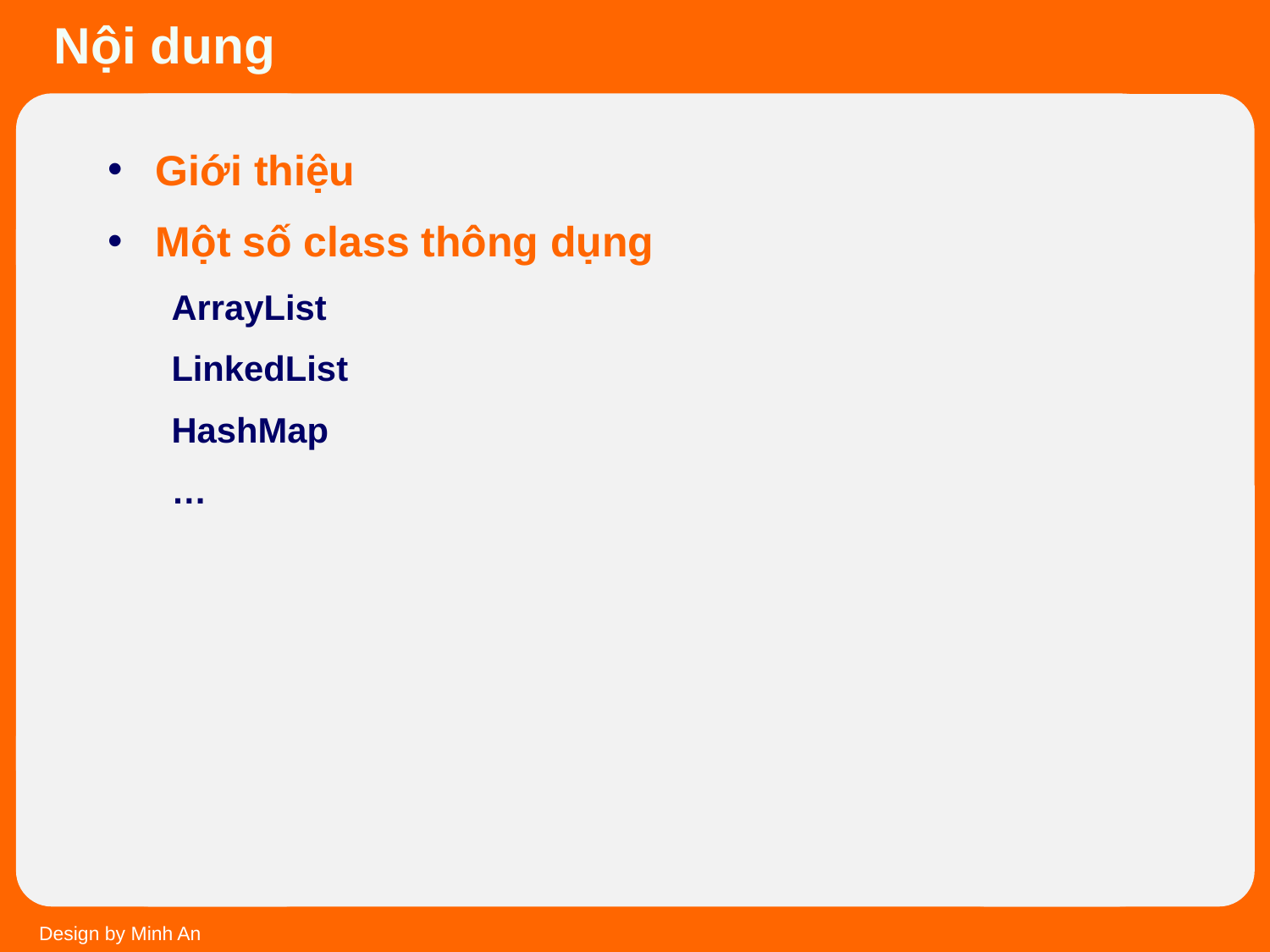

Nội dung

Giới thiệu
Một số class thông dụng
ArrayList
LinkedList
HashMap
…
Design by Minh An